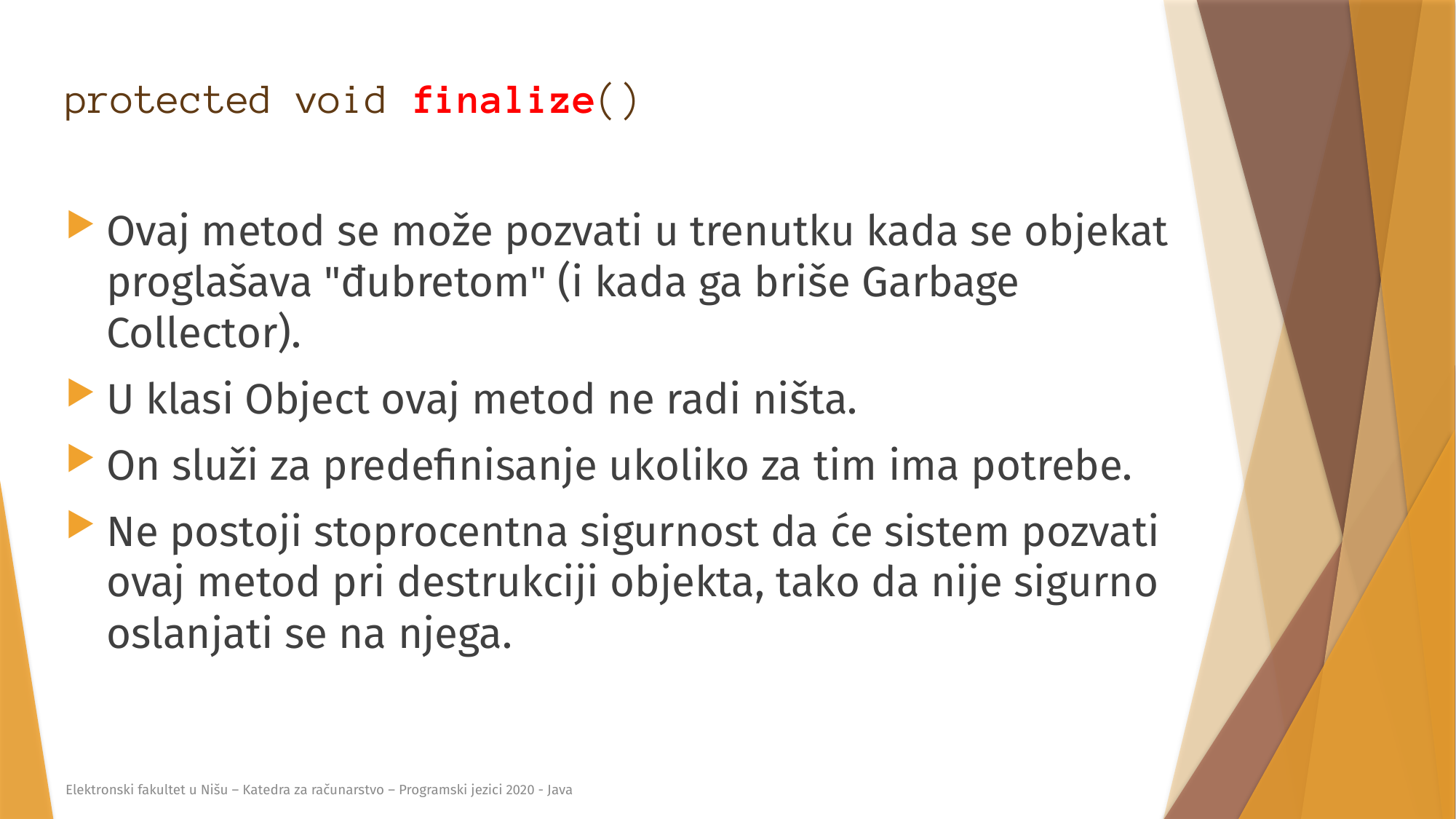

protected void finalize()

Ovaj metod se može pozvati u trenutku kada se objekat proglašava "đubretom" (i kada ga briše Garbage Collector).
U klasi Object ovaj metod ne radi ništa.
On služi za predefinisanje ukoliko za tim ima potrebe.
Ne postoji stoprocentna sigurnost da će sistem pozvati ovaj metod pri destrukciji objekta, tako da nije sigurno oslanjati se na njega.

Elektronski fakultet u Nišu – Katedra za računarstvo – Programski jezici 2020 - Java